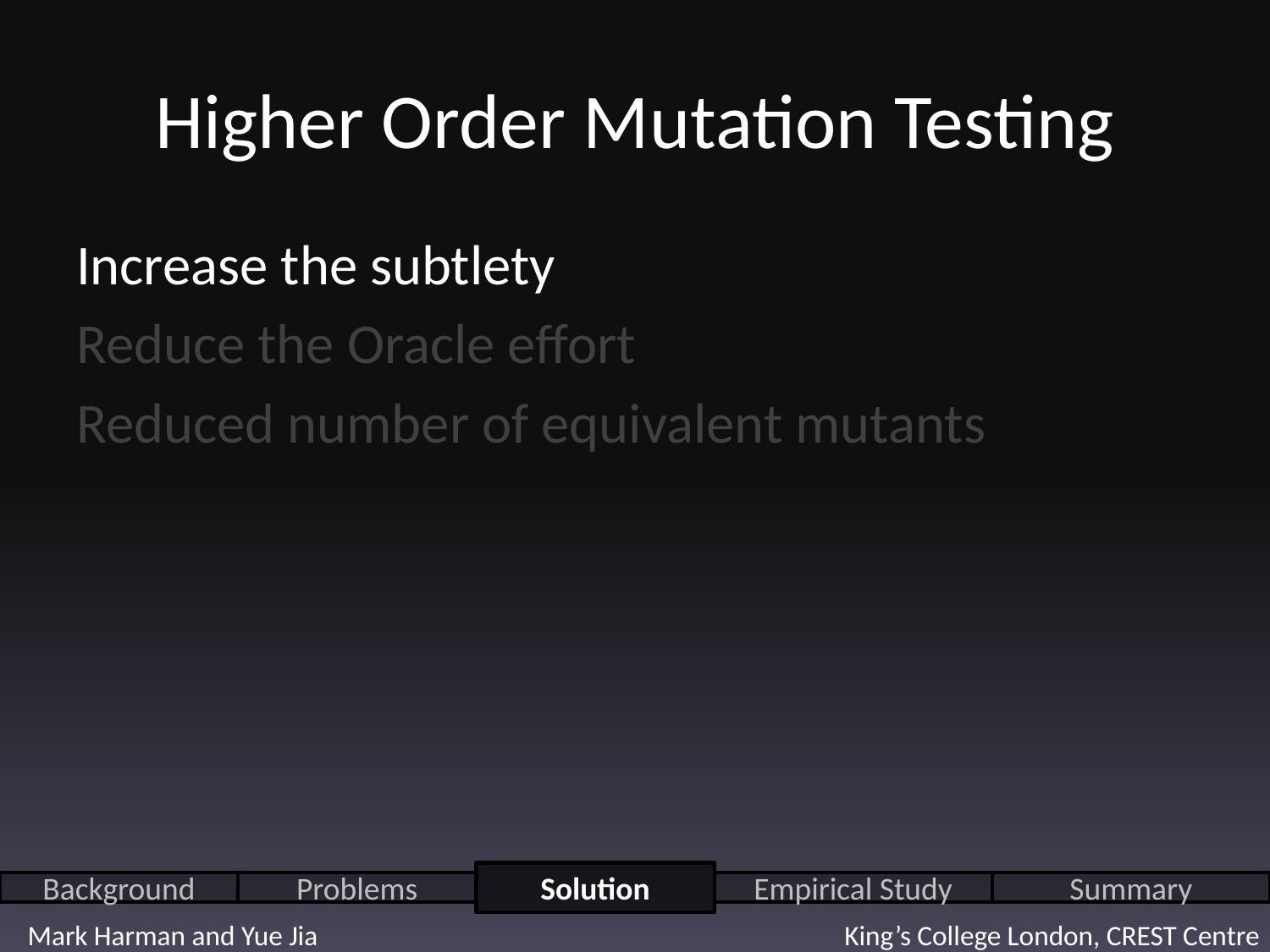

# Higher Order Mutation Testing
Increase the subtlety
Reduce the Oracle effort
Reduced number of equivalent mutants
Solution
Background
Problems
Empirical Study
Summary
Mark Harman and Yue Jia                                                                                   King’s College London, CREST Centre